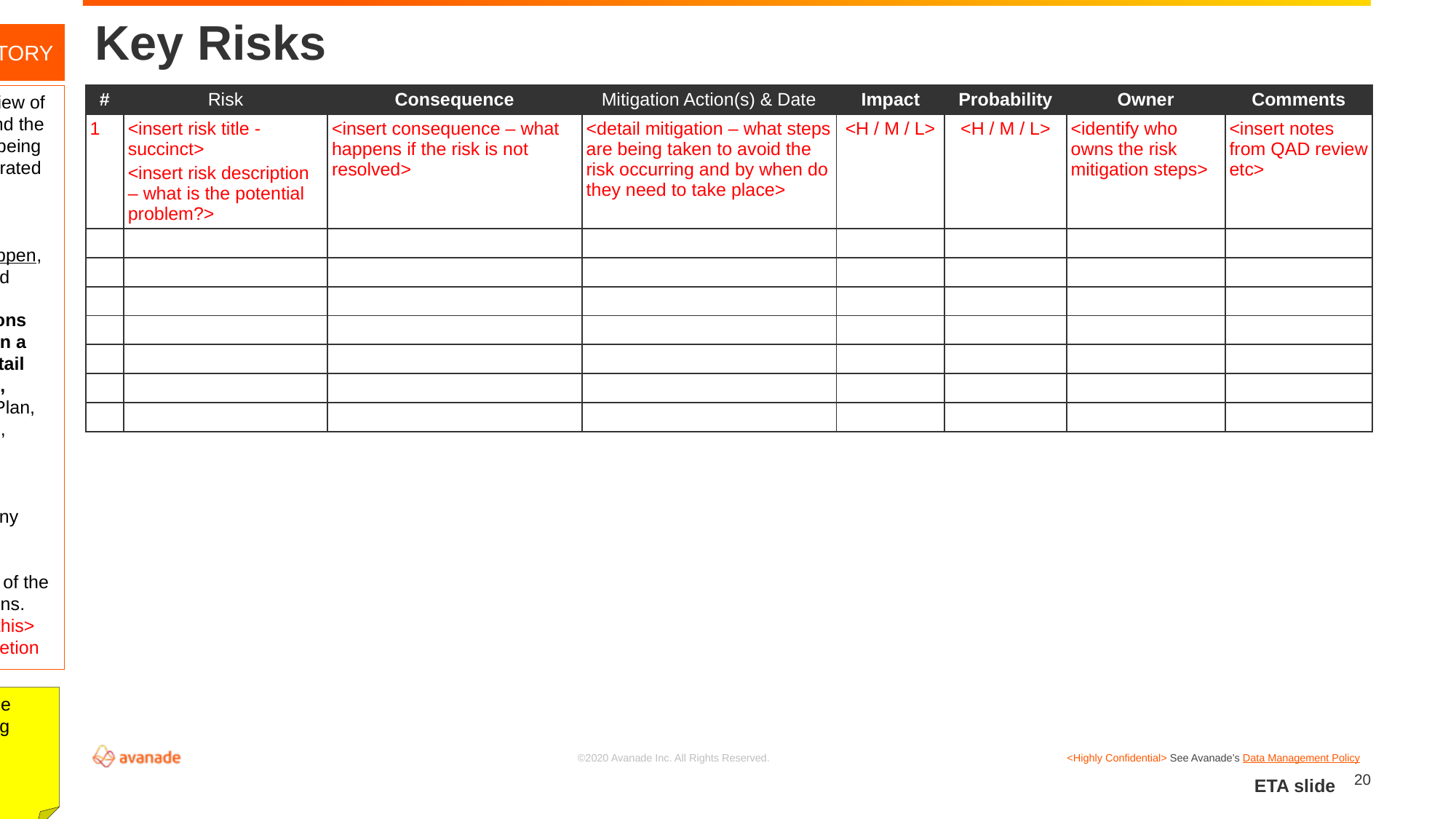

Key Risks
MANDATORY
| # | Risk | Consequence | Mitigation Action(s) & Date | Impact | Probability | Owner | Comments |
| --- | --- | --- | --- | --- | --- | --- | --- |
| 1 | <insert risk title - succinct> <insert risk description – what is the potential problem?> | <insert consequence – what happens if the risk is not resolved> | <detail mitigation – what steps are being taken to avoid the risk occurring and by when do they need to take place> | <H / M / L> | <H / M / L> | <identify who owns the risk mitigation steps> | <insert notes from QAD review etc> |
|  |  |  |  |  |  |  |  |
|  |  |  |  |  |  |  |  |
|  |  |  |  |  |  |  |  |
|  |  |  |  |  |  |  |  |
|  |  |  |  |  |  |  |  |
|  |  |  |  |  |  |  |  |
|  |  |  |  |  |  |  |  |
Slide Purpose:  Provides an overview of the top risks in descending order and the tangible mitigation actions that are being taken against or have been incorporated into the solution.

Key Note:
A risk is something that is yet to happen, and represents something that could adversely impact a project and or estimate. Any risk mitigation actions should be captured and tracked in a risk control log, and explicitly detail where the risk is being, or will be, managed e.g.  within the Solution Plan, the contract, the sourcing approach, delivery etc.

Instructions:
Do NOT delete this slide under any circumstances
Focus on the key risks that could materially implicate the accuracy of the estimate and or Client expectations.
Populate all text formatted <like this>
Delete this message upon completion
Sticky note to use during solutioning
20
ETA slide